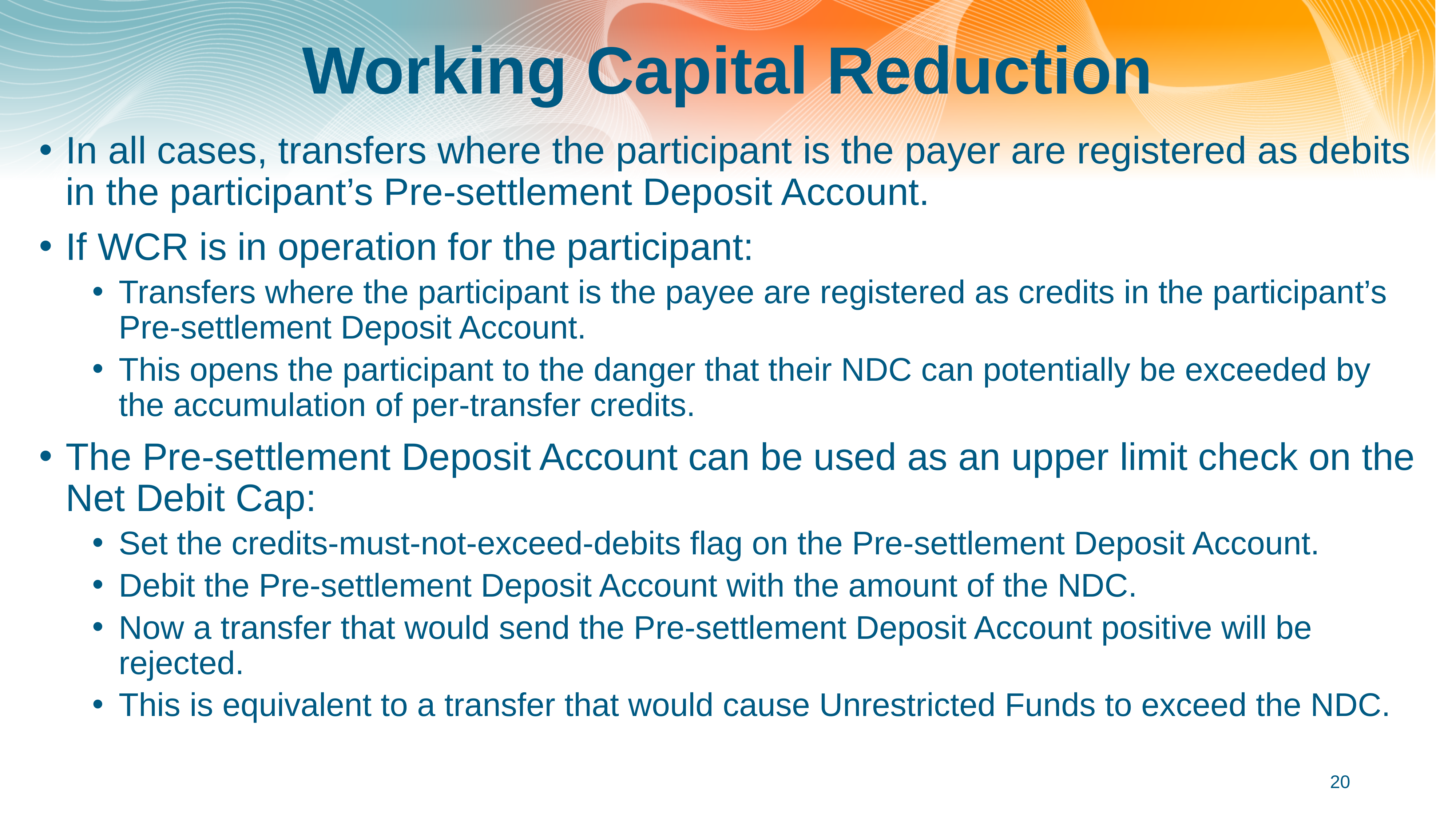

# Working Capital Reduction
In all cases, transfers where the participant is the payer are registered as debits in the participant’s Pre-settlement Deposit Account.
If WCR is in operation for the participant:
Transfers where the participant is the payee are registered as credits in the participant’s Pre-settlement Deposit Account.
This opens the participant to the danger that their NDC can potentially be exceeded by the accumulation of per-transfer credits.
The Pre-settlement Deposit Account can be used as an upper limit check on the Net Debit Cap:
Set the credits-must-not-exceed-debits flag on the Pre-settlement Deposit Account.
Debit the Pre-settlement Deposit Account with the amount of the NDC.
Now a transfer that would send the Pre-settlement Deposit Account positive will be rejected.
This is equivalent to a transfer that would cause Unrestricted Funds to exceed the NDC.

20